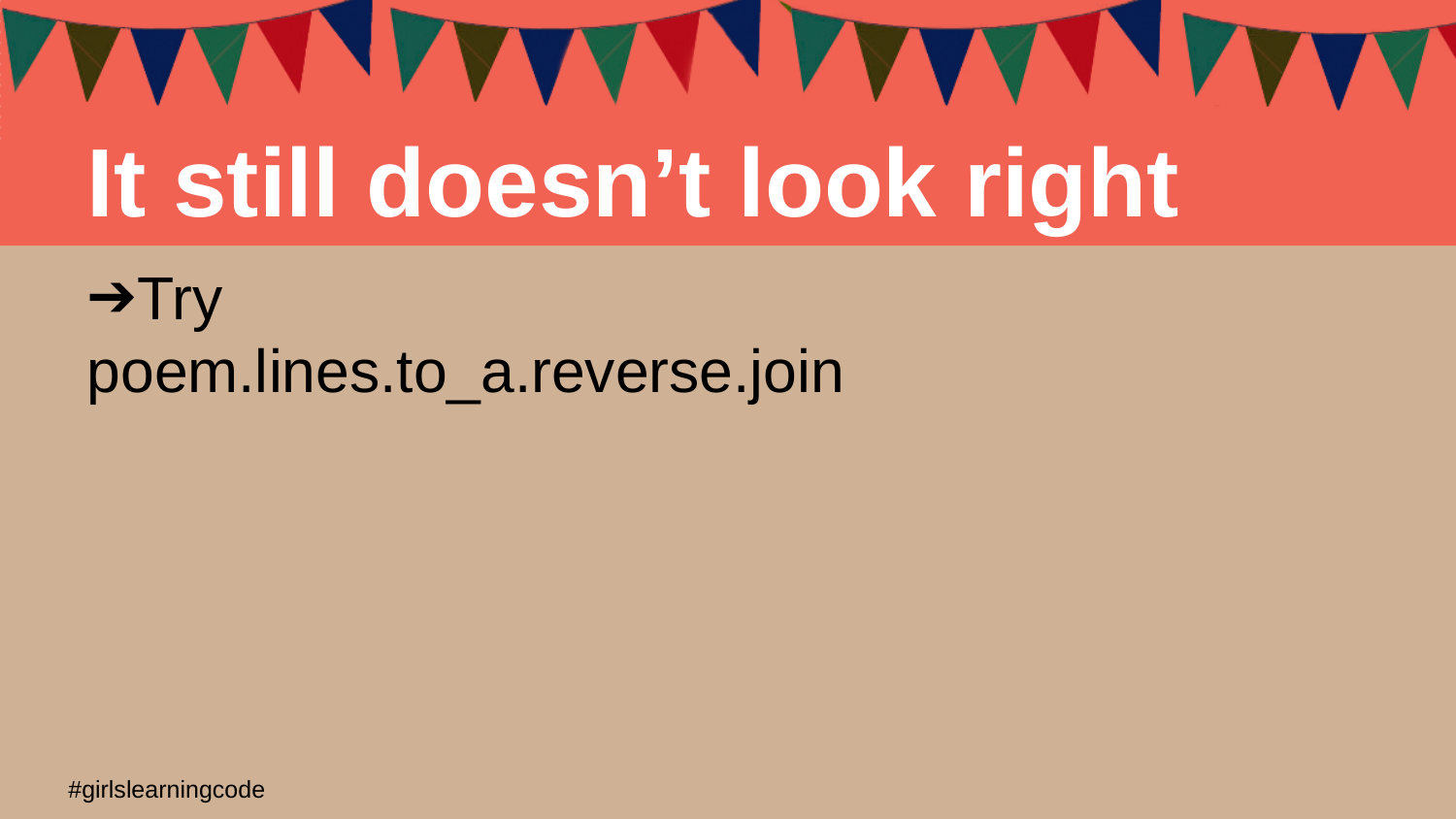

It still doesn’t look right
Try
poem.lines.to_a.reverse.join